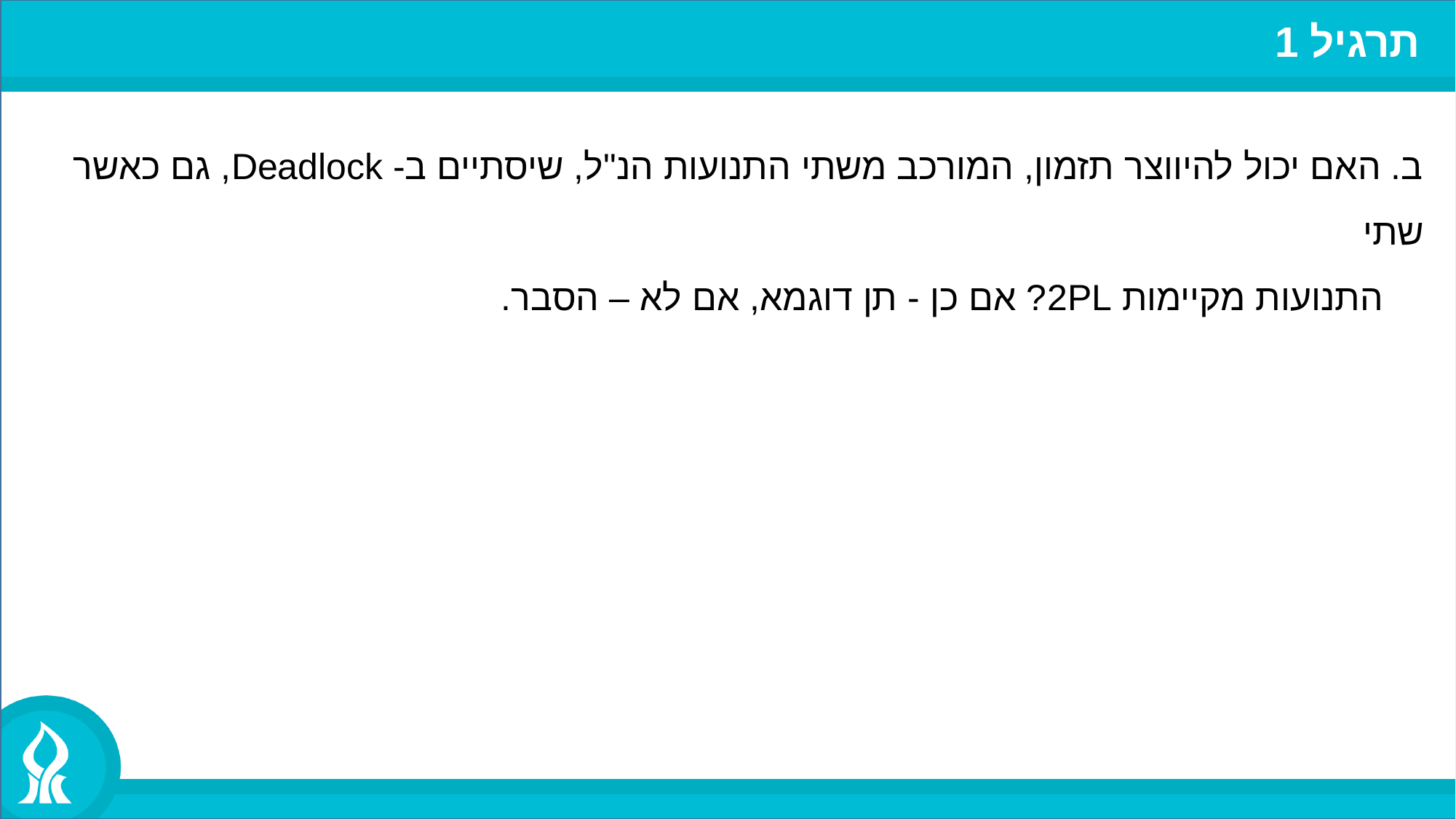

תרגיל 1
ב. האם יכול להיווצר תזמון, המורכב משתי התנועות הנ"ל, שיסתיים ב- Deadlock, גם כאשר שתי
    התנועות מקיימות 2PL? אם כן - תן דוגמא, אם לא – הסבר.